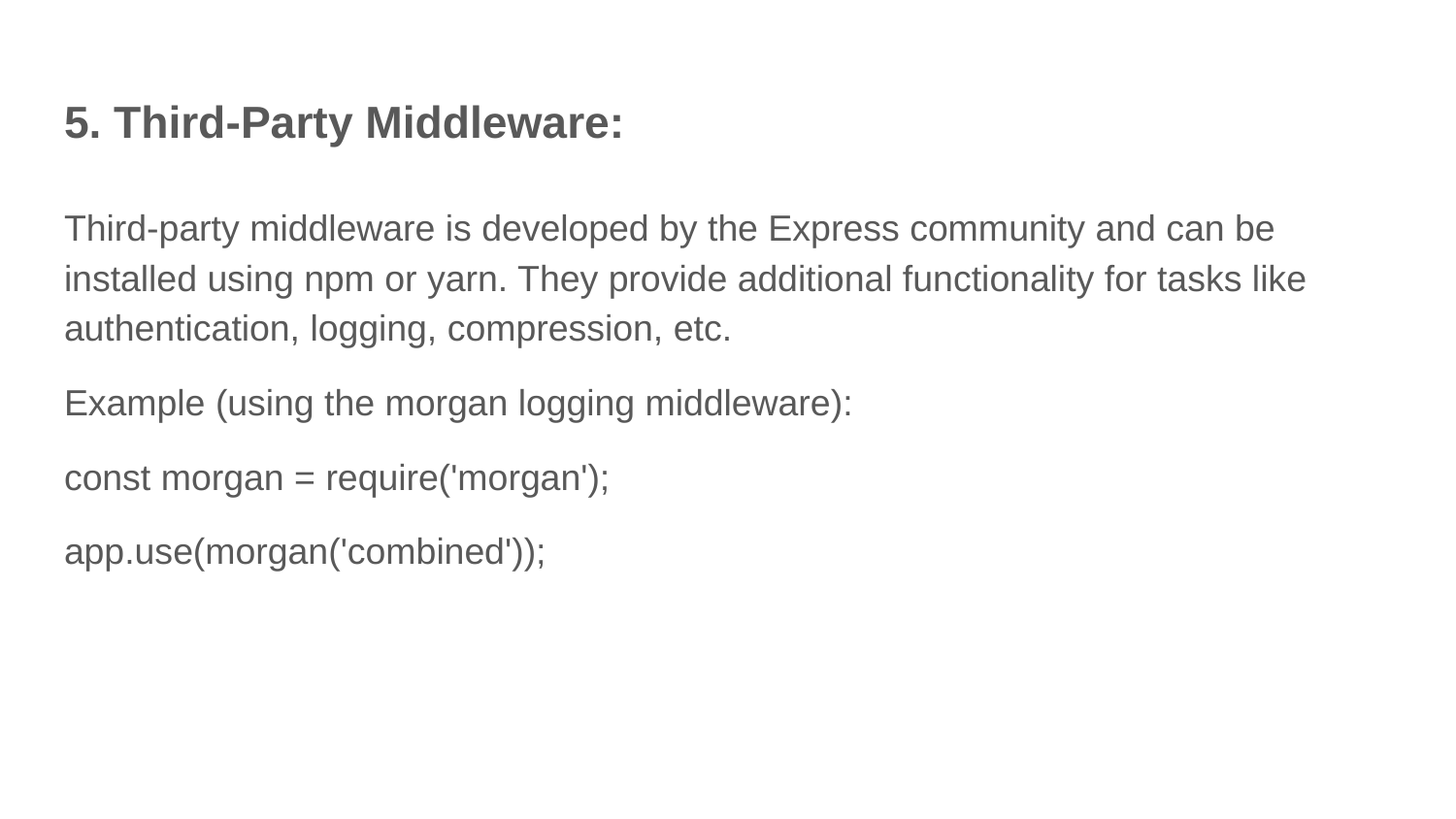

# 5. Third-Party Middleware:
Third-party middleware is developed by the Express community and can be installed using npm or yarn. They provide additional functionality for tasks like authentication, logging, compression, etc.
Example (using the morgan logging middleware):
const morgan = require('morgan');
app.use(morgan('combined'));